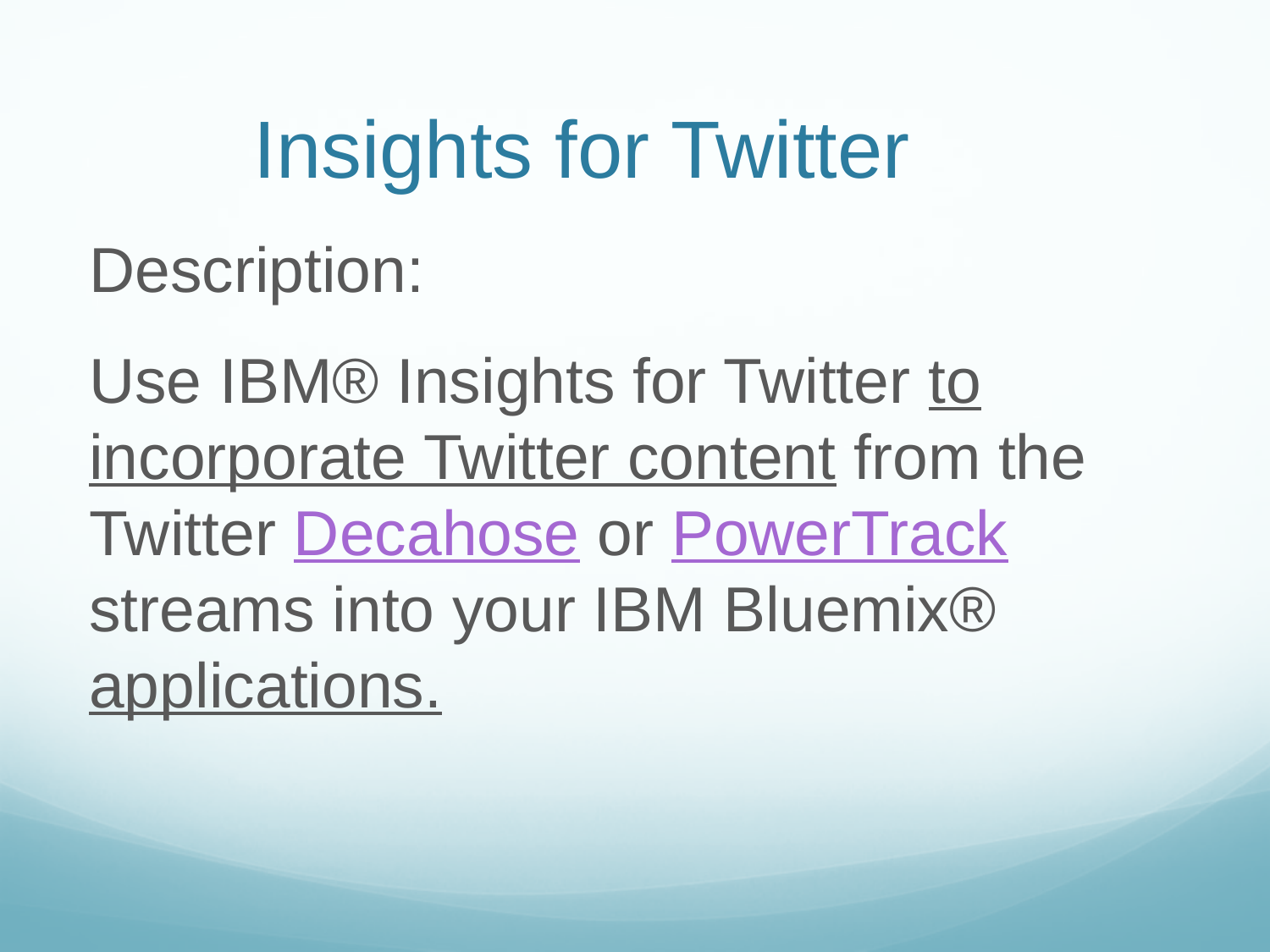

# Insights for Twitter
Description:
Use IBM® Insights for Twitter to incorporate Twitter content from the Twitter Decahose or PowerTrack streams into your IBM Bluemix® applications.